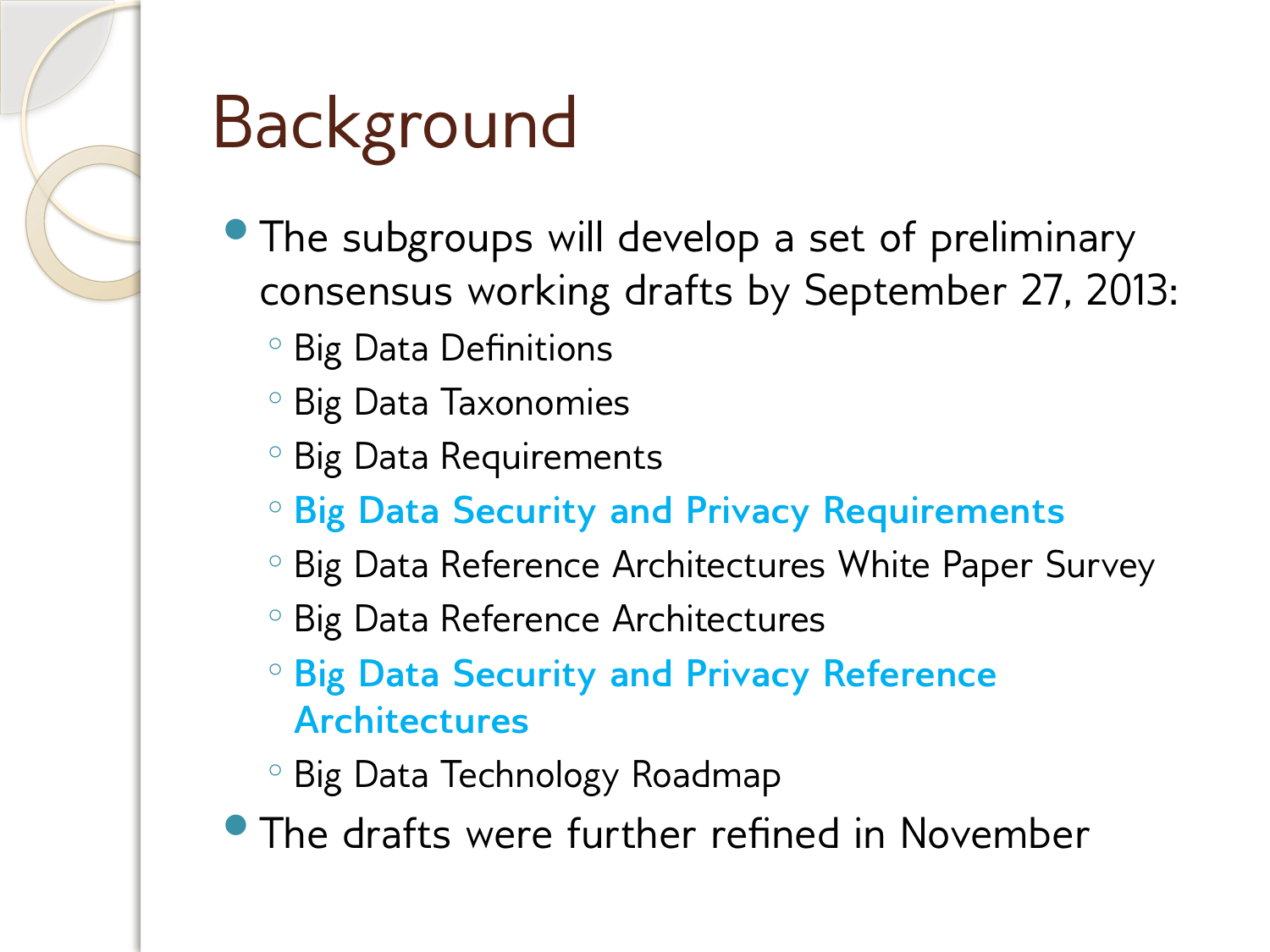

# Background
The subgroups will develop a set of preliminary consensus working drafts by September 27, 2013:
Big Data Definitions
Big Data Taxonomies
Big Data Requirements
Big Data Security and Privacy Requirements
Big Data Reference Architectures White Paper Survey
Big Data Reference Architectures
Big Data Security and Privacy Reference Architectures
Big Data Technology Roadmap
The drafts were further refined in November